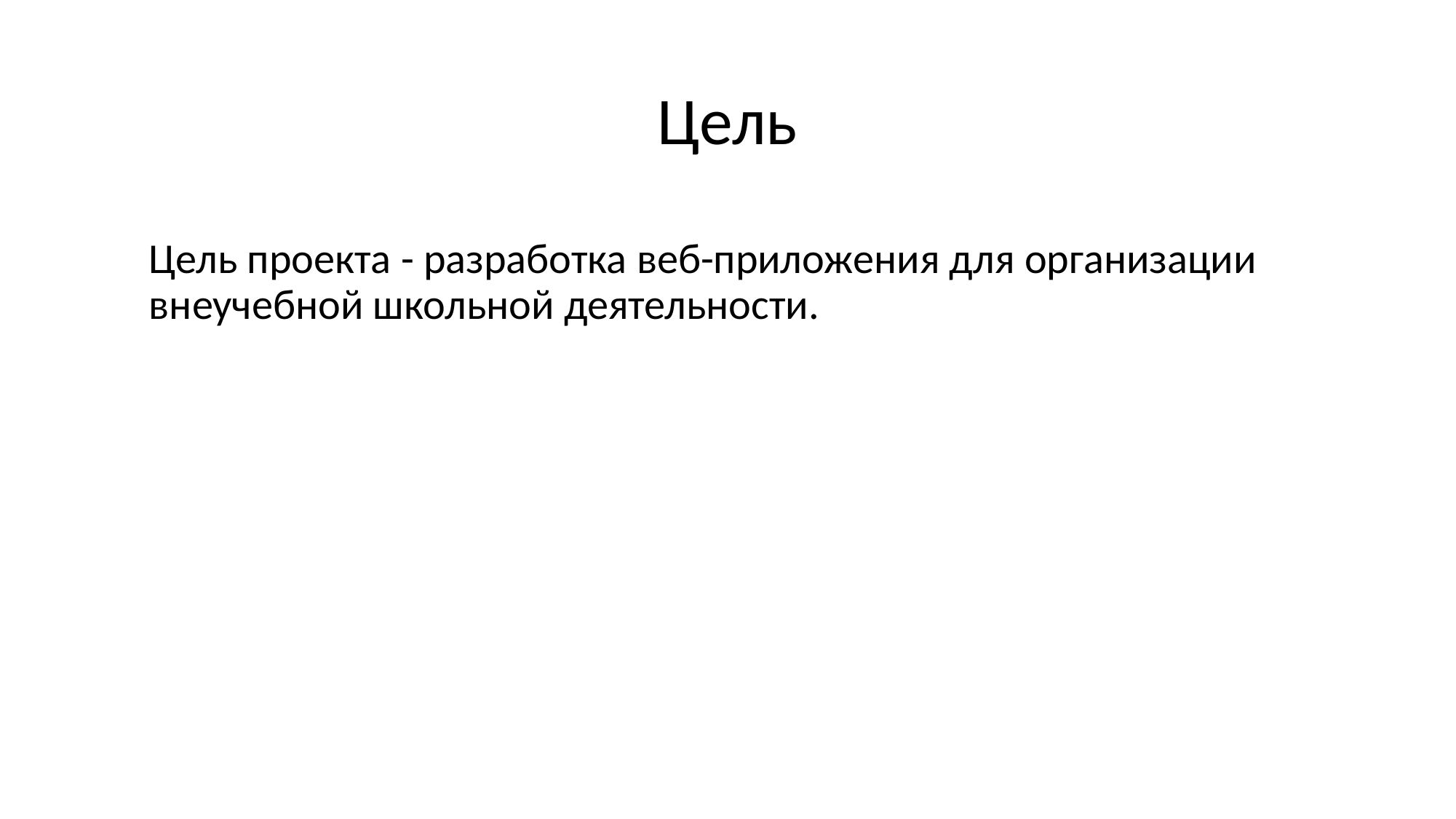

# Цель
Цель проекта - разработка веб-приложения для организации внеучебной школьной деятельности.